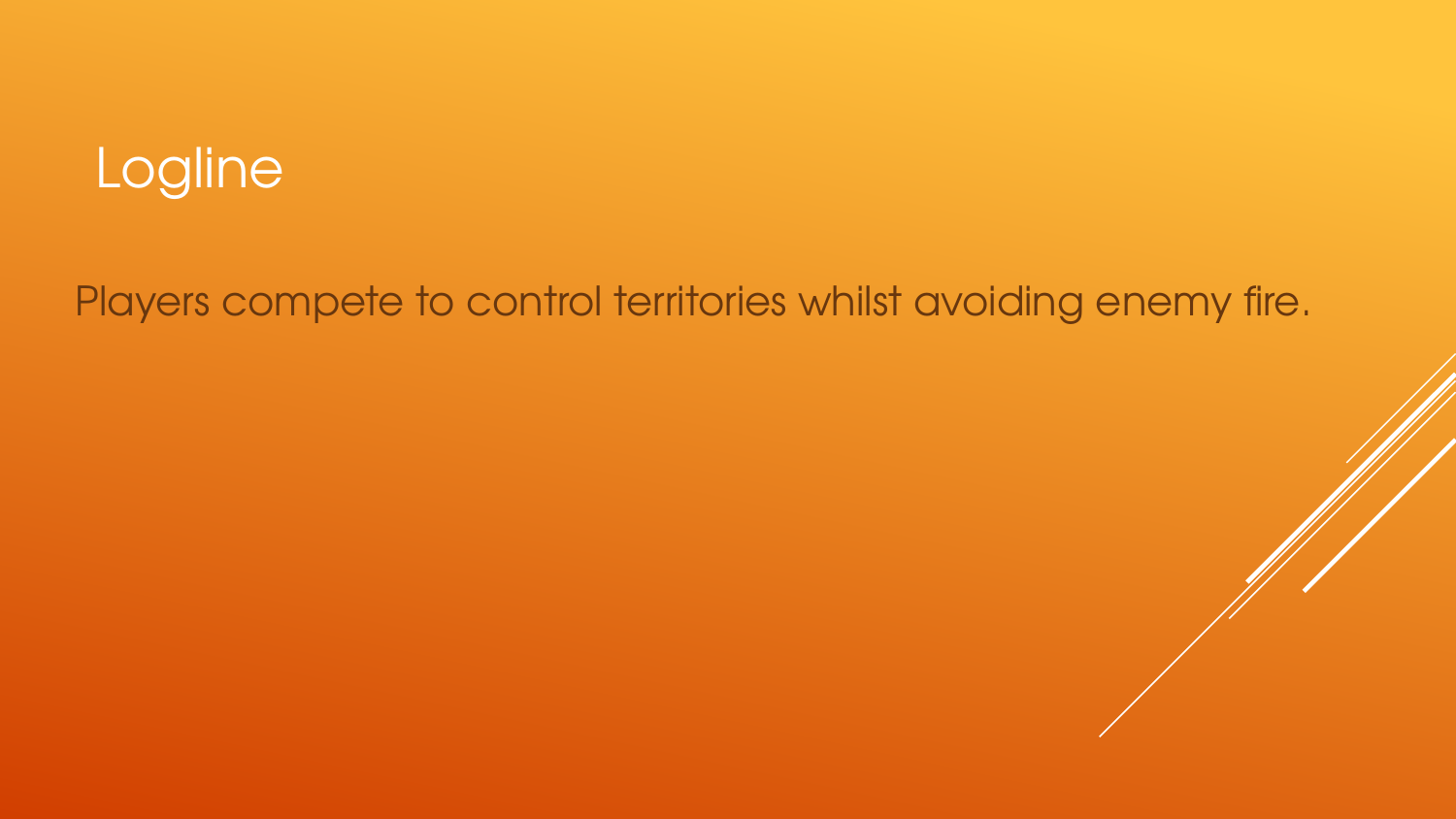

# Logline
Players compete to control territories whilst avoiding enemy fire.